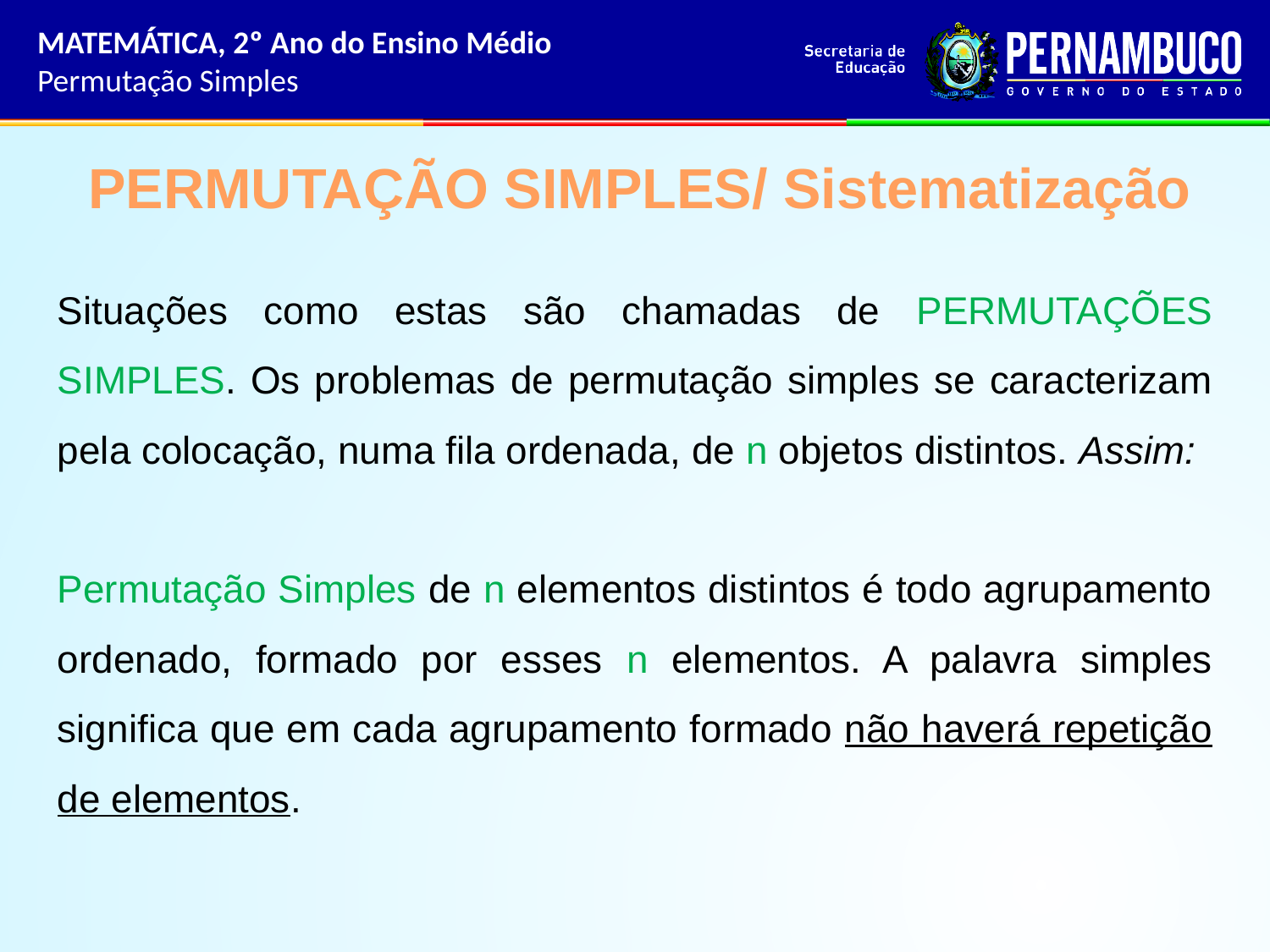

MATEMÁTICA, 2º Ano do Ensino Médio
Permutação Simples
PERMUTAÇÃO SIMPLES/ Sistematização

Situações como estas são chamadas de PERMUTAÇÕES SIMPLES. Os problemas de permutação simples se caracterizam pela colocação, numa fila ordenada, de n objetos distintos. Assim:

Permutação Simples de n elementos distintos é todo agrupamento ordenado, formado por esses n elementos. A palavra simples significa que em cada agrupamento formado não haverá repetição de elementos.